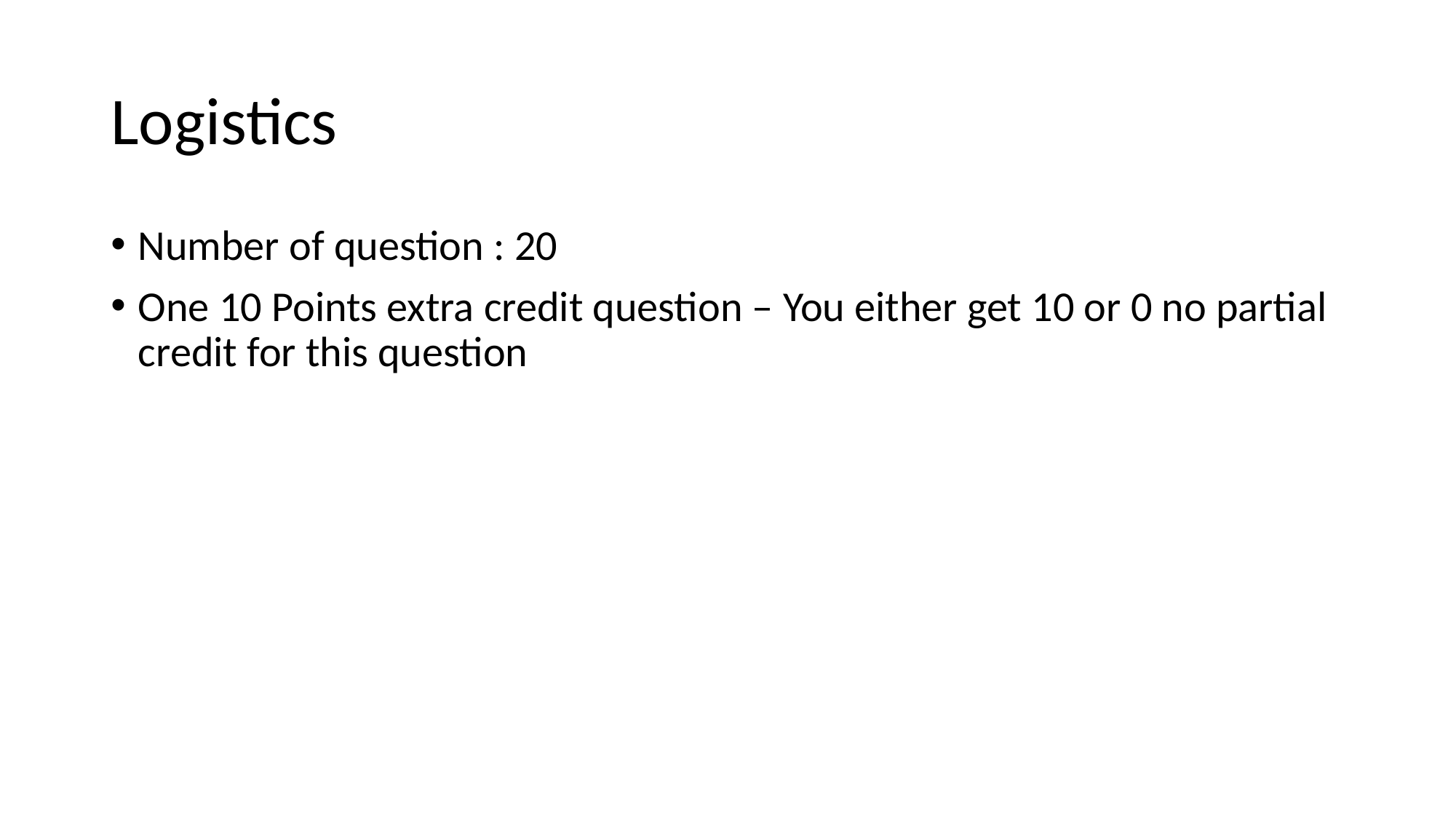

# Logistics
Number of question : 20
One 10 Points extra credit question – You either get 10 or 0 no partial credit for this question